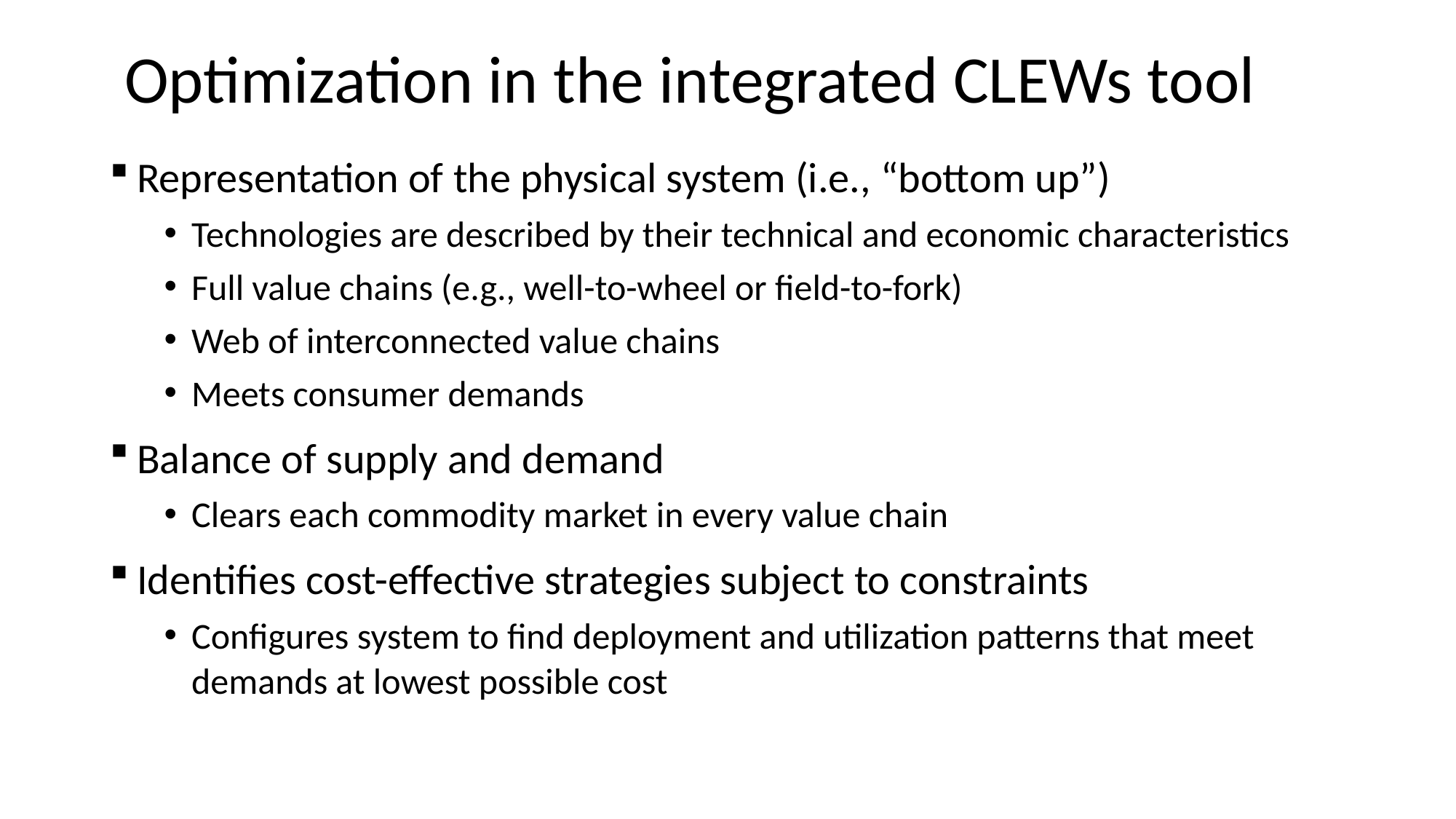

# Optimization in the integrated CLEWs tool
Representation of the physical system (i.e., “bottom up”)
Technologies are described by their technical and economic characteristics
Full value chains (e.g., well-to-wheel or field-to-fork)
Web of interconnected value chains
Meets consumer demands
Balance of supply and demand
Clears each commodity market in every value chain
Identifies cost-effective strategies subject to constraints
Configures system to find deployment and utilization patterns that meet demands at lowest possible cost